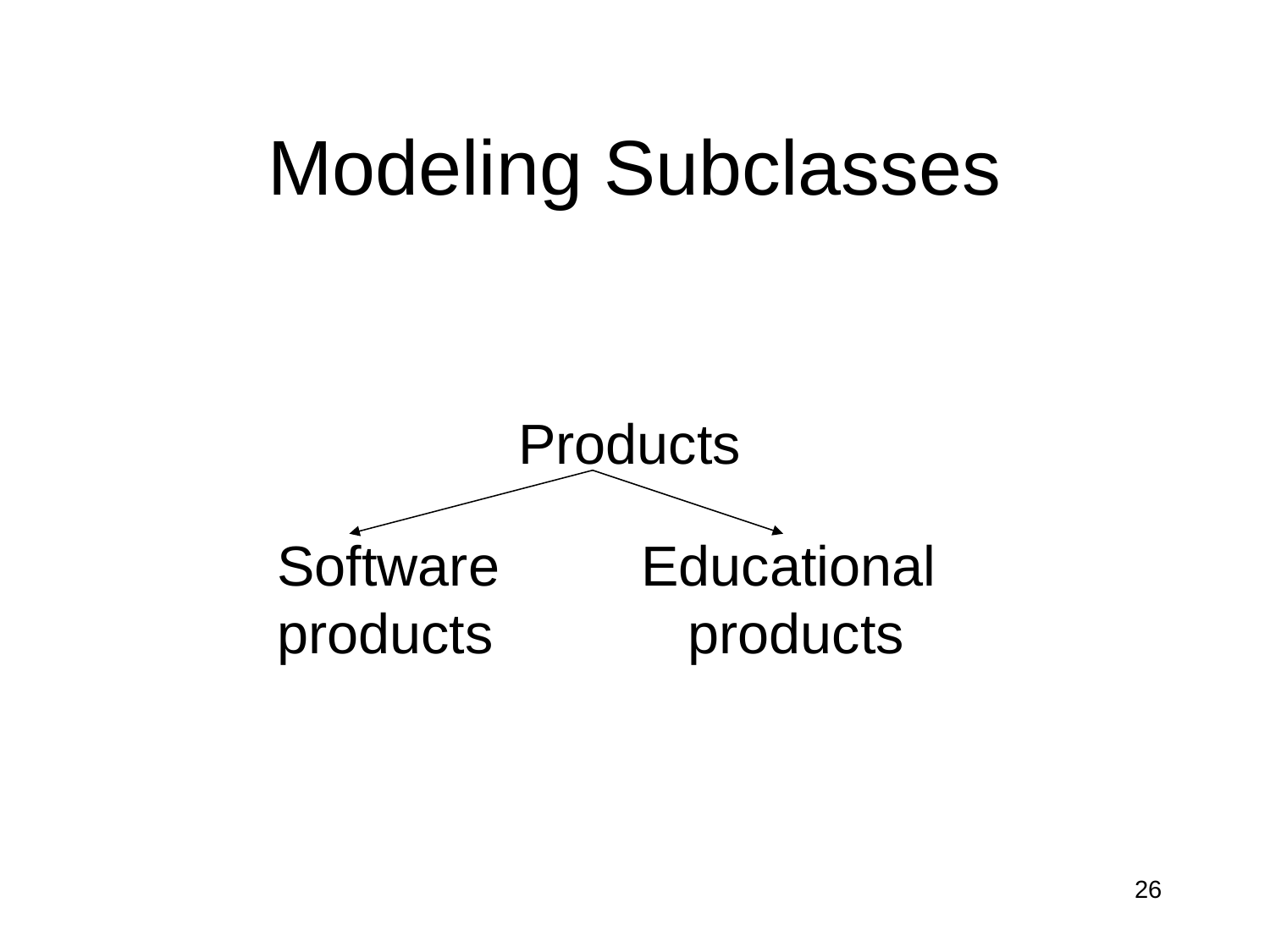

# Modeling Subclasses
Products

Software
products
Educational
products

26